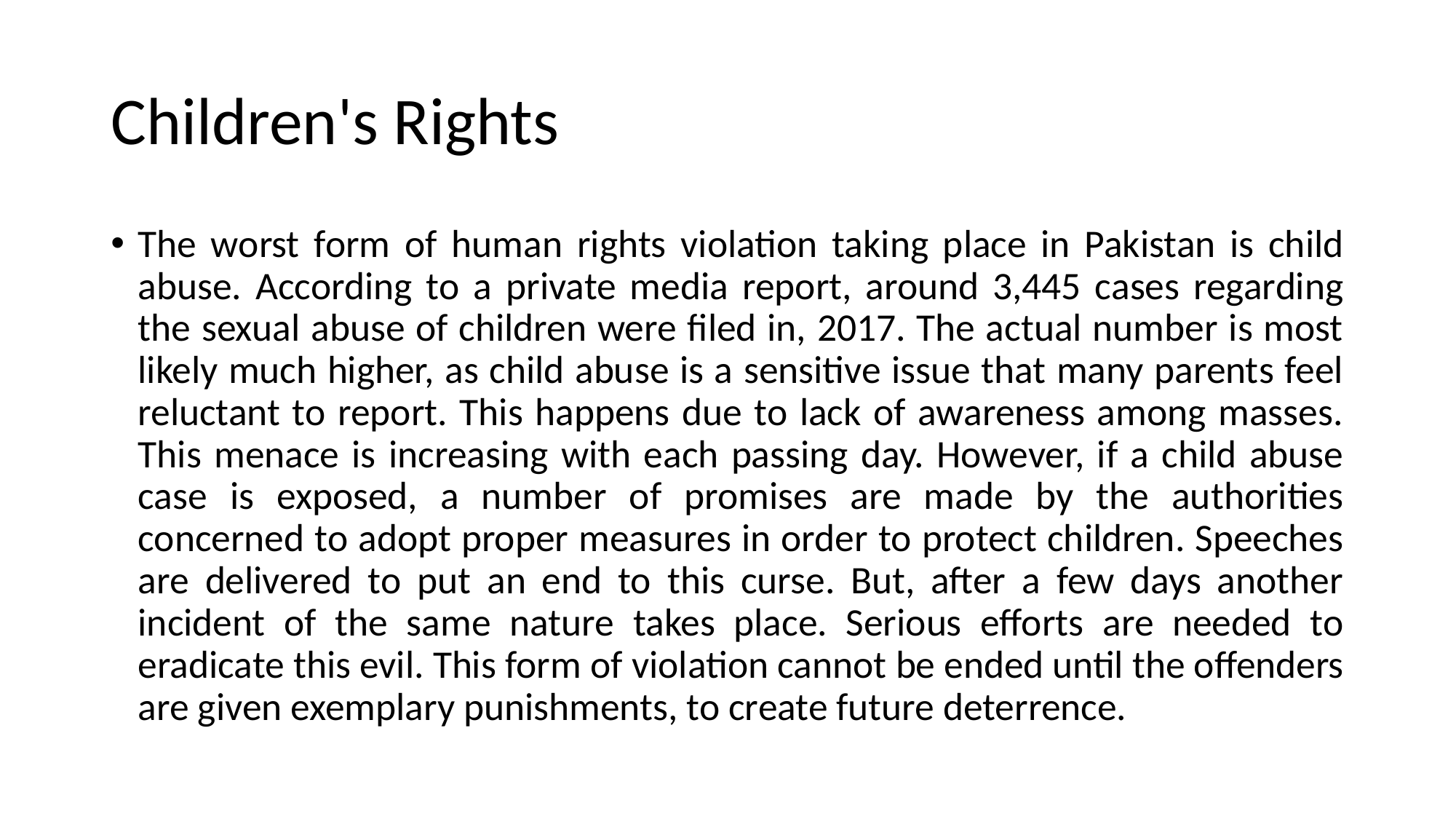

# Children's Rights
The worst form of human rights violation taking place in Pakistan is child abuse. According to a private media report, around 3,445 cases regarding the sexual abuse of children were filed in, 2017. The actual number is most likely much higher, as child abuse is a sensitive issue that many parents feel reluctant to report. This happens due to lack of awareness among masses. This menace is increasing with each passing day. However, if a child abuse case is exposed, a number of promises are made by the authorities concerned to adopt proper measures in order to protect children. Speeches are delivered to put an end to this curse. But, after a few days another incident of the same nature takes place. Serious efforts are needed to eradicate this evil. This form of violation cannot be ended until the offenders are given exemplary punishments, to create future deterrence.